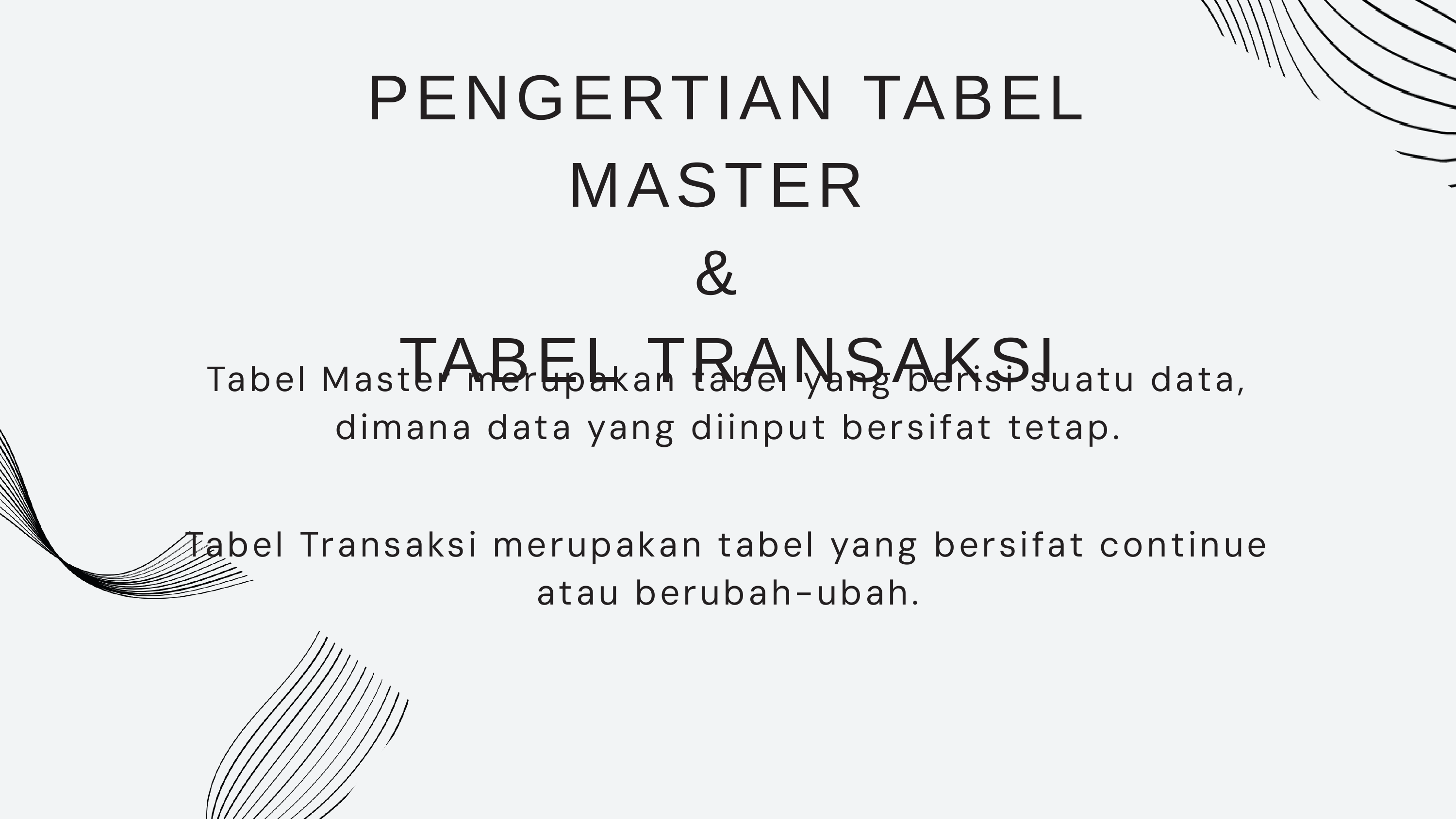

PENGERTIAN TABEL MASTER
&
TABEL TRANSAKSI
Tabel Master merupakan tabel yang berisi suatu data, dimana data yang diinput bersifat tetap.

Tabel Transaksi merupakan tabel yang bersifat continue atau berubah-ubah.